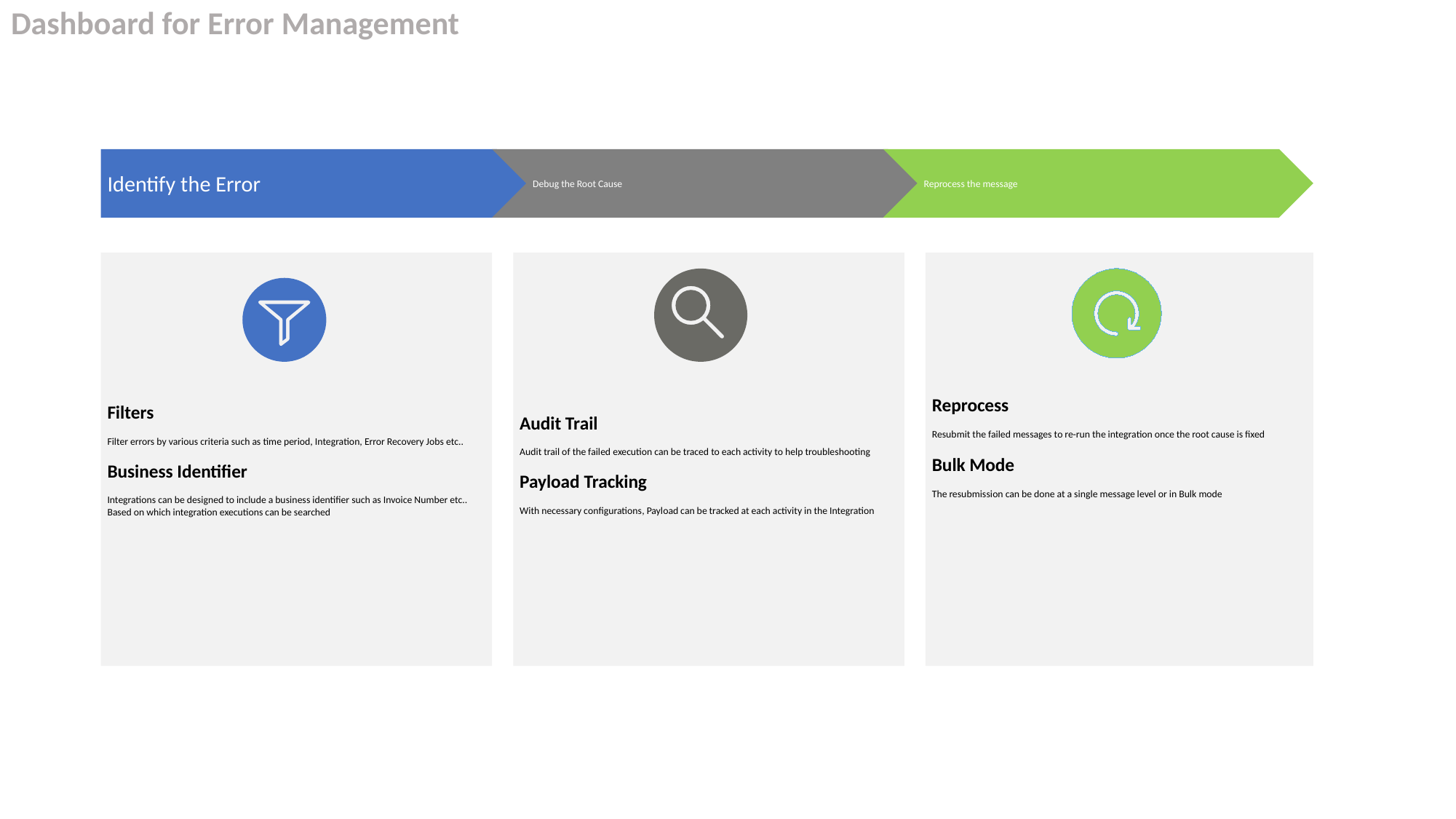

Dashboard for Error Management
Identify the Error
Debug the Root Cause
Reprocess the message

Audit Trail
Audit trail of the failed execution can be traced to each activity to help troubleshooting
Payload Tracking
With necessary configurations, Payload can be tracked at each activity in the Integration

Reprocess
Resubmit the failed messages to re-run the integration once the root cause is fixed

Bulk Mode
The resubmission can be done at a single message level or in Bulk mode

Filters
Filter errors by various criteria such as time period, Integration, Error Recovery Jobs etc..
Business Identifier
Integrations can be designed to include a business identifier such as Invoice Number etc.. Based on which integration executions can be searched